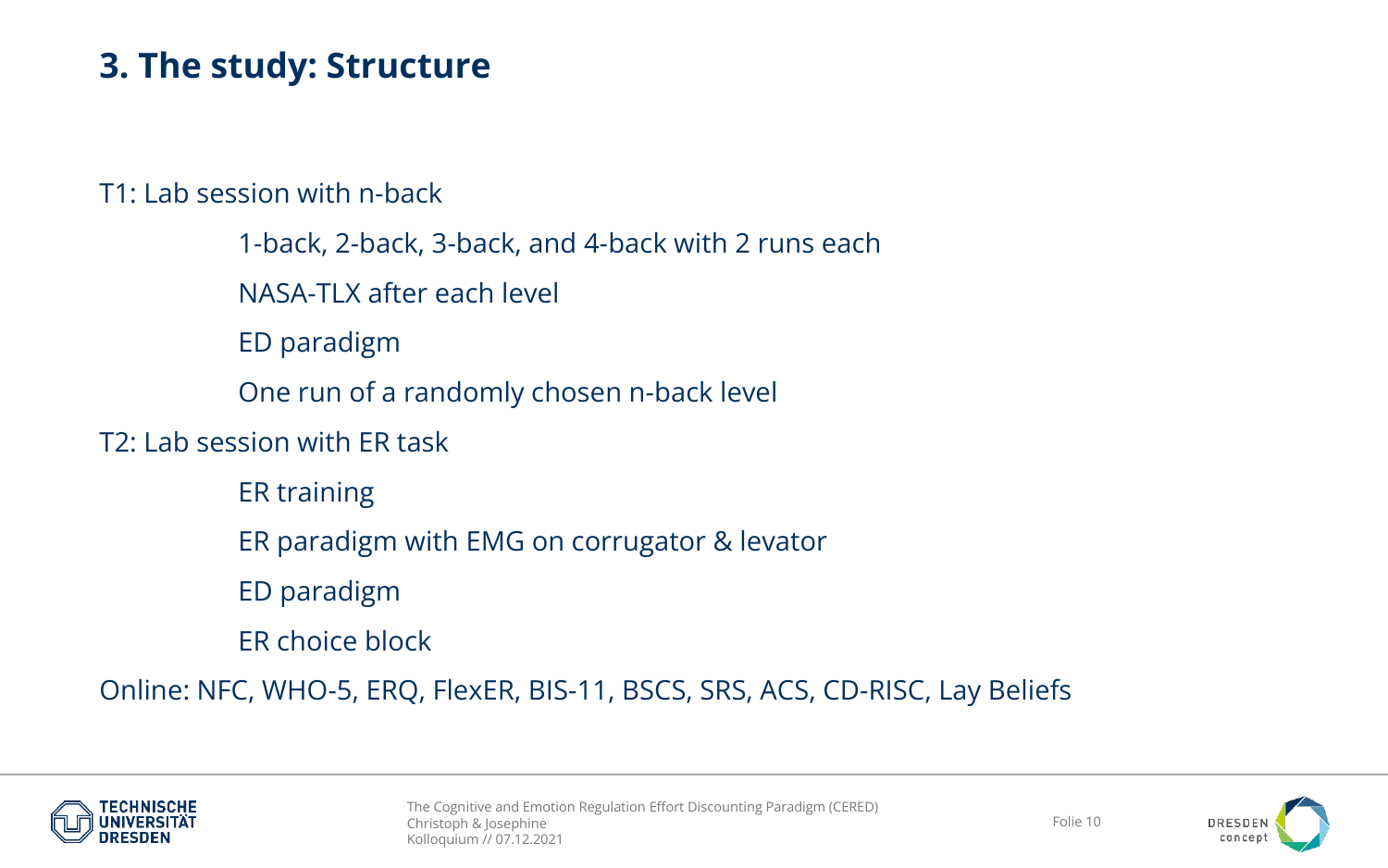

# 3. The study: Structure
T1: Lab session with n-back
	1-back, 2-back, 3-back, and 4-back with 2 runs each
	NASA-TLX after each level
	ED paradigm
	One run of a randomly chosen n-back level
T2: Lab session with ER task
	ER training
	ER paradigm with EMG on corrugator & levator
	ED paradigm
	ER choice block
Online: NFC, WHO-5, ERQ, FlexER, BIS-11, BSCS, SRS, ACS, CD-RISC, Lay Beliefs